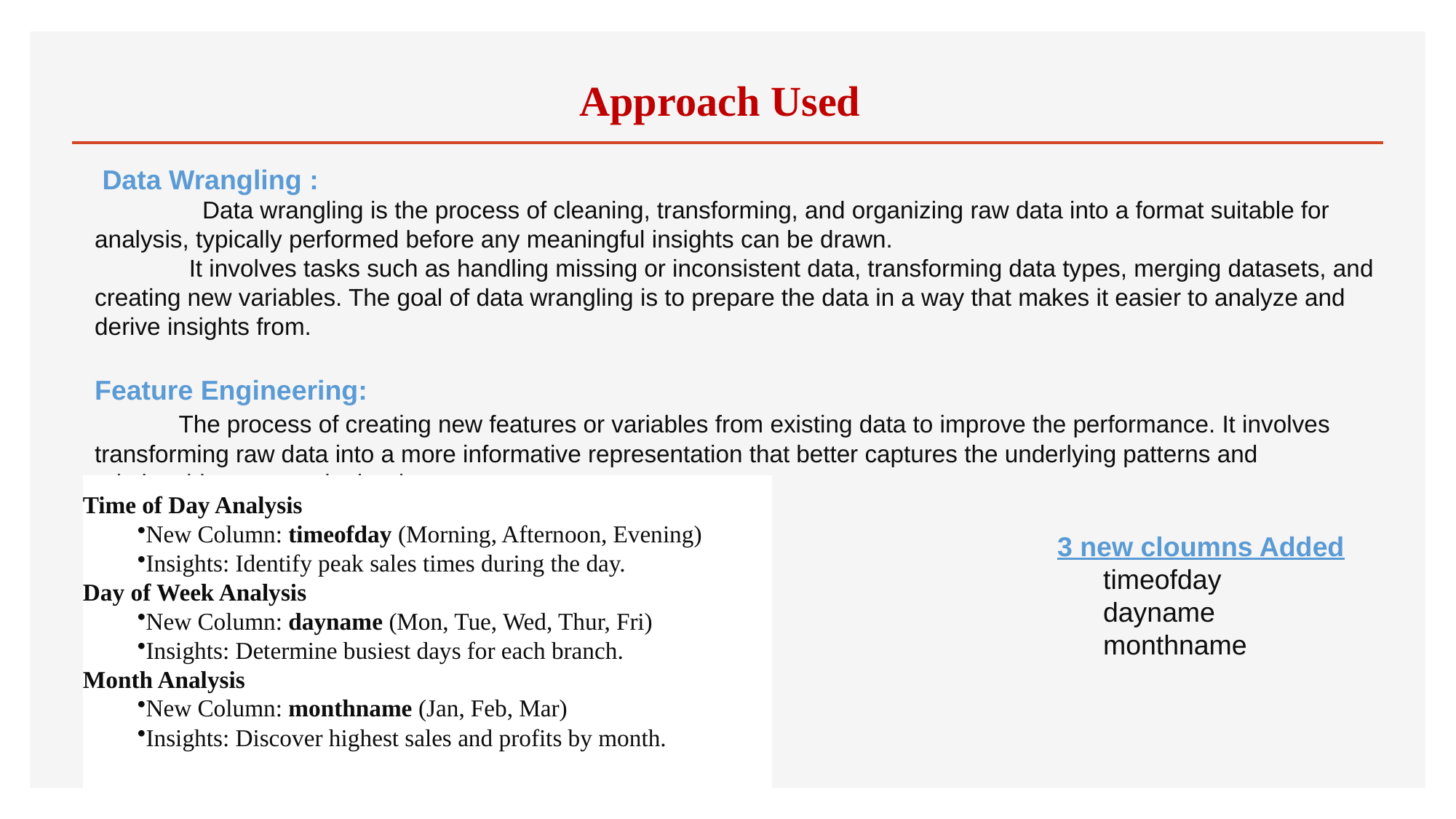

# Approach Used
 Data Wrangling :
                Data wrangling is the process of cleaning, transforming, and organizing raw data into a format suitable for analysis, typically performed before any meaningful insights can be drawn.
              It involves tasks such as handling missing or inconsistent data, transforming data types, merging datasets, and creating new variables. The goal of data wrangling is to prepare the data in a way that makes it easier to analyze and derive insights from.

Feature Engineering:
           The process of creating new features or variables from existing data to improve the performance. It involves transforming raw data into a more informative representation that better captures the underlying patterns and relationships present in the data.

                                                                                                                              3 new cloumns Added
                                                                                                                                    timeofday
                                                                                                                                    dayname
                                                                                                                                    monthname

Time of Day Analysis
New Column: timeofday (Morning, Afternoon, Evening)
Insights: Identify peak sales times during the day.
Day of Week Analysis
New Column: dayname (Mon, Tue, Wed, Thur, Fri)
Insights: Determine busiest days for each branch.
Month Analysis
New Column: monthname (Jan, Feb, Mar)
Insights: Discover highest sales and profits by month.